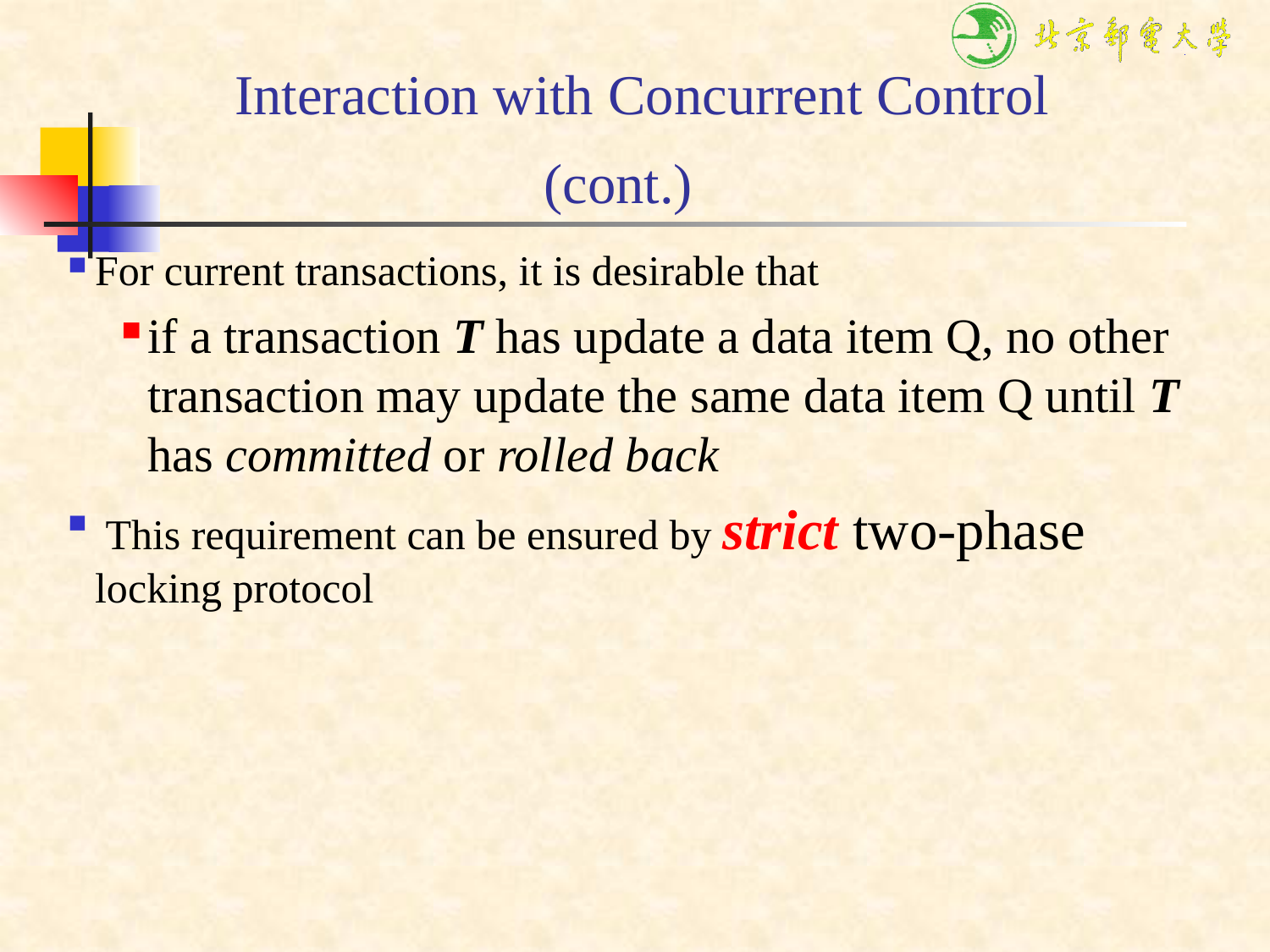

# Interaction with Concurrent Control (cont.)
For current transactions, it is desirable that
if a transaction T has update a data item Q, no other transaction may update the same data item Q until T has committed or rolled back
 This requirement can be ensured by strict two-phase locking protocol
57